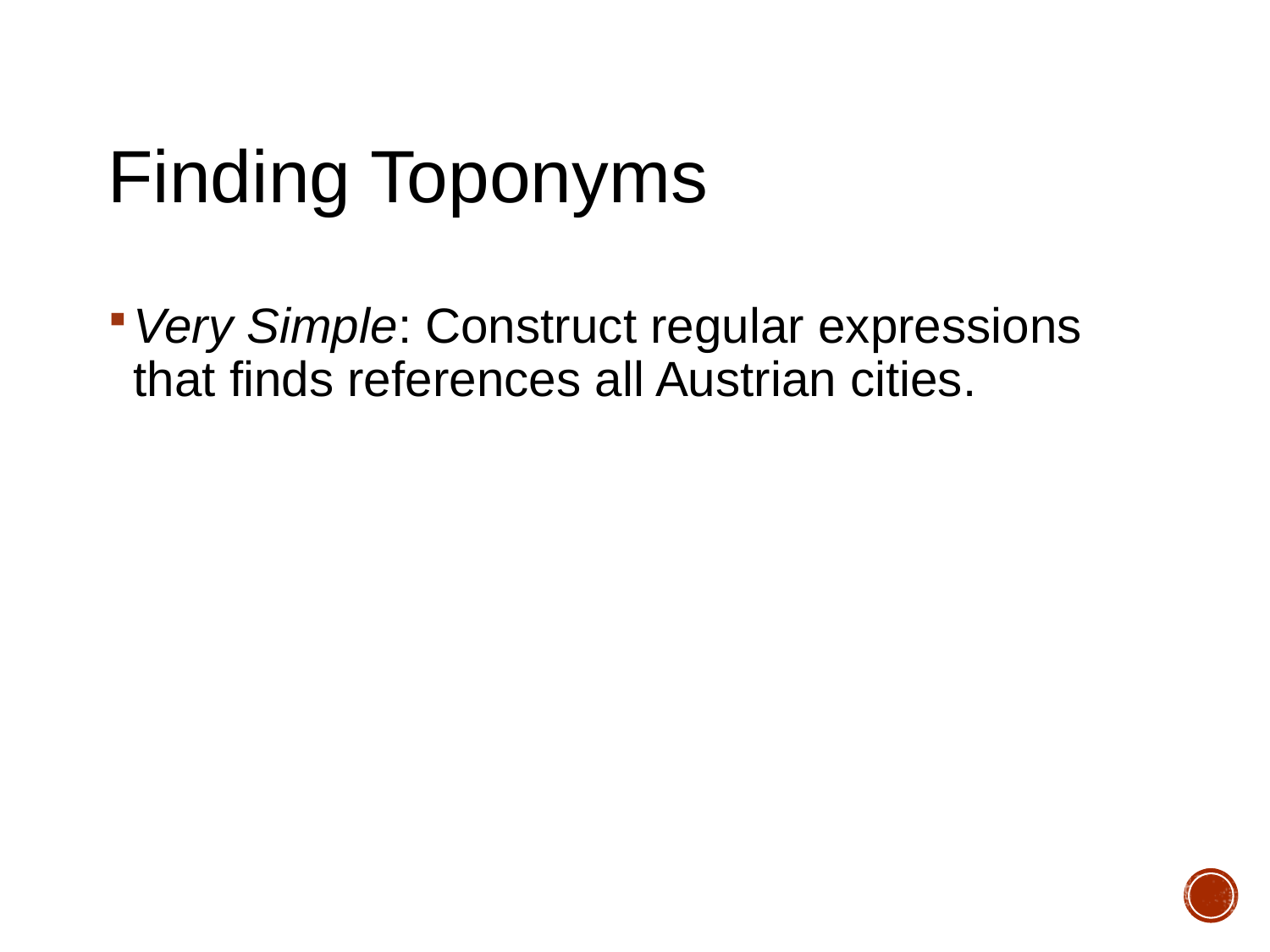

# Finding Toponyms
Very Simple: Construct regular expressions that finds references all Austrian cities.